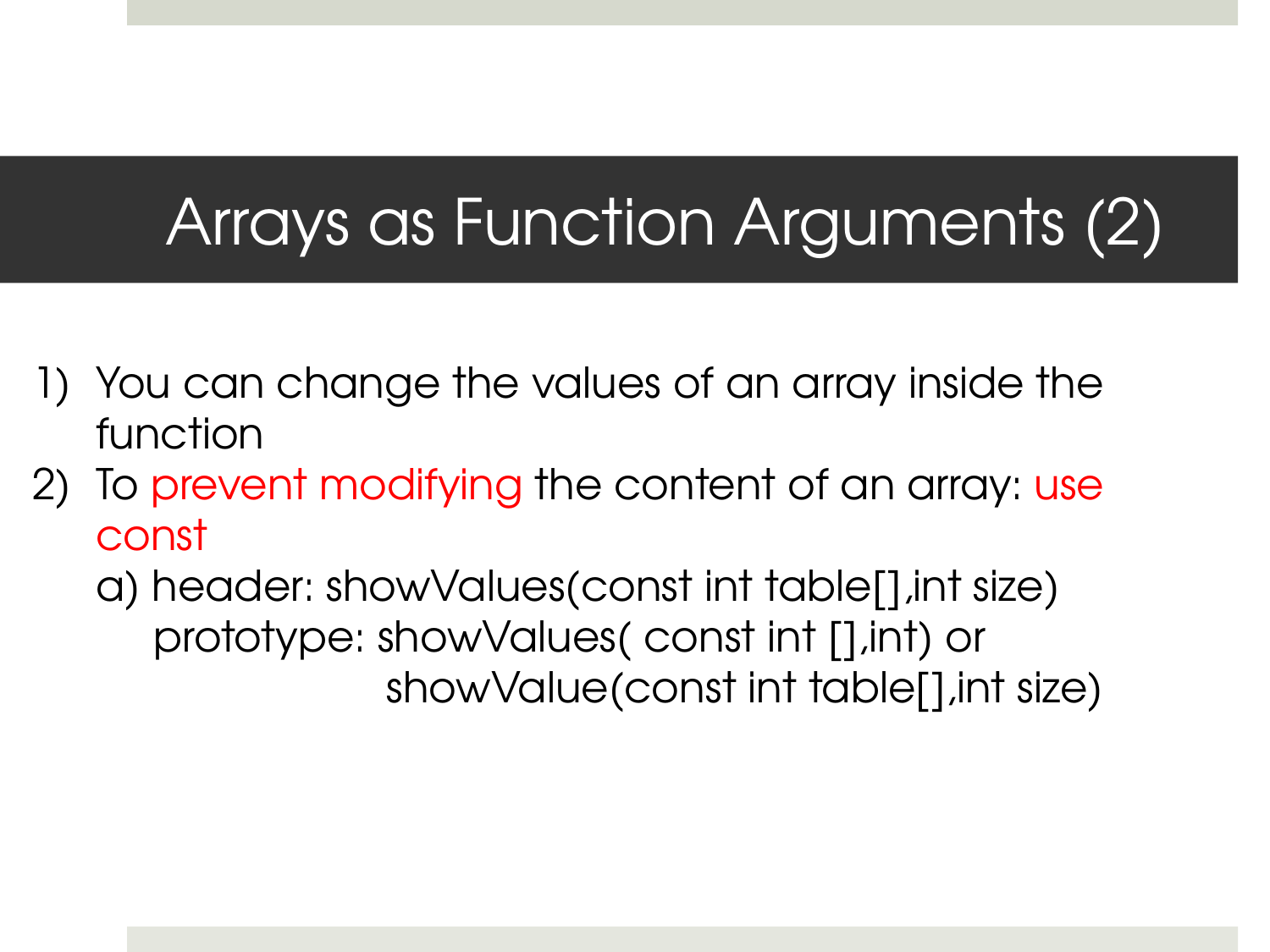

# Arrays as Function Arguments (2)
You can change the values of an array inside the function
To prevent modifying the content of an array: use const
a) header: showValues(const int table[],int size)
     prototype: showValues( const int [],int) or
                         showValue(const int table[],int size)